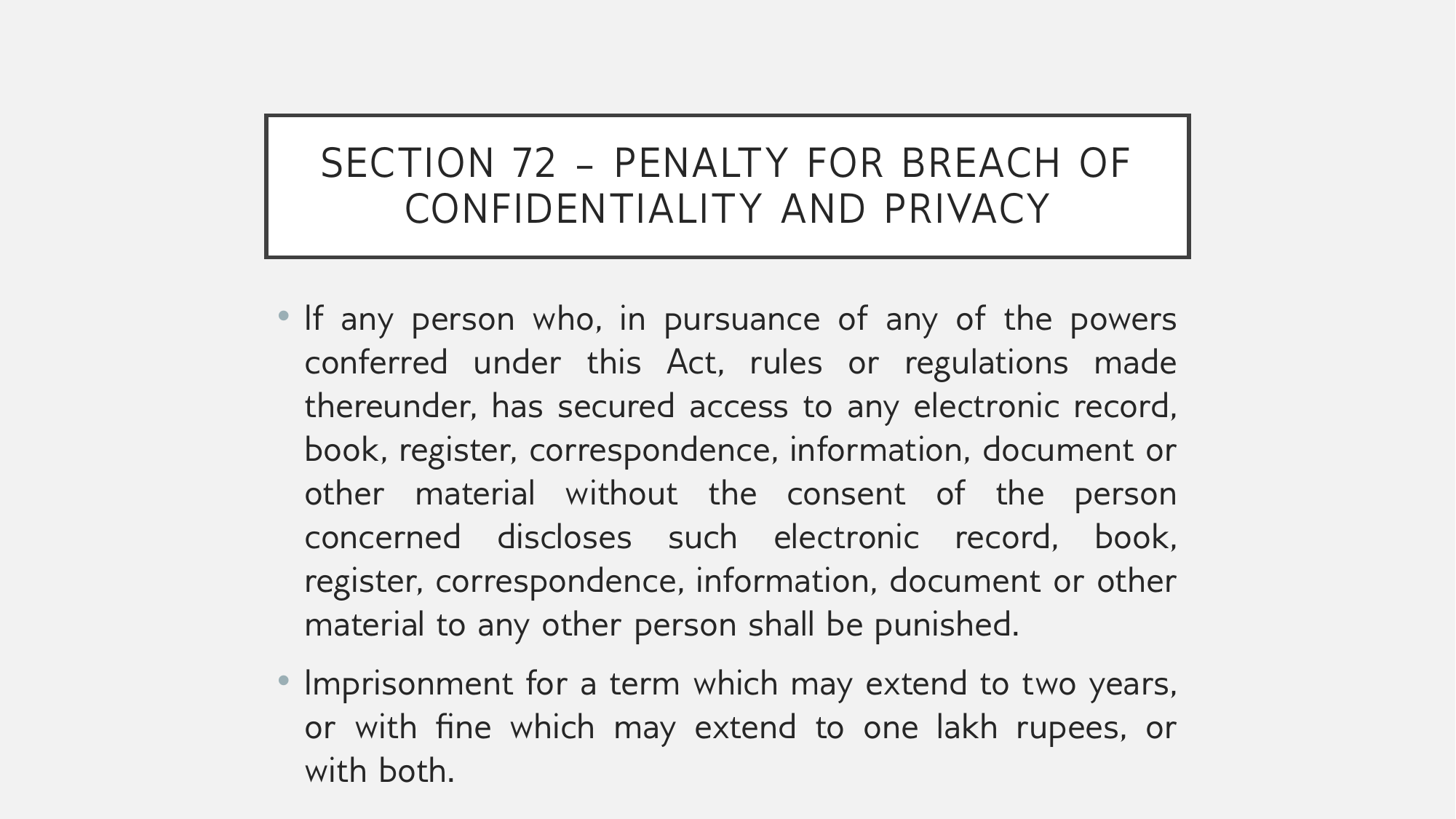

# Section 72 – penalty for breach of confidentiality and privacy
If any person who, in pursuance of any of the powers conferred under this Act, rules or regulations made thereunder, has secured access to any electronic record, book, register, correspondence, information, document or other material without the consent of the person concerned discloses such electronic record, book, register, correspondence, information, document or other material to any other person shall be punished.
Imprisonment for a term which may extend to two years, or with fine which may extend to one lakh rupees, or with both.